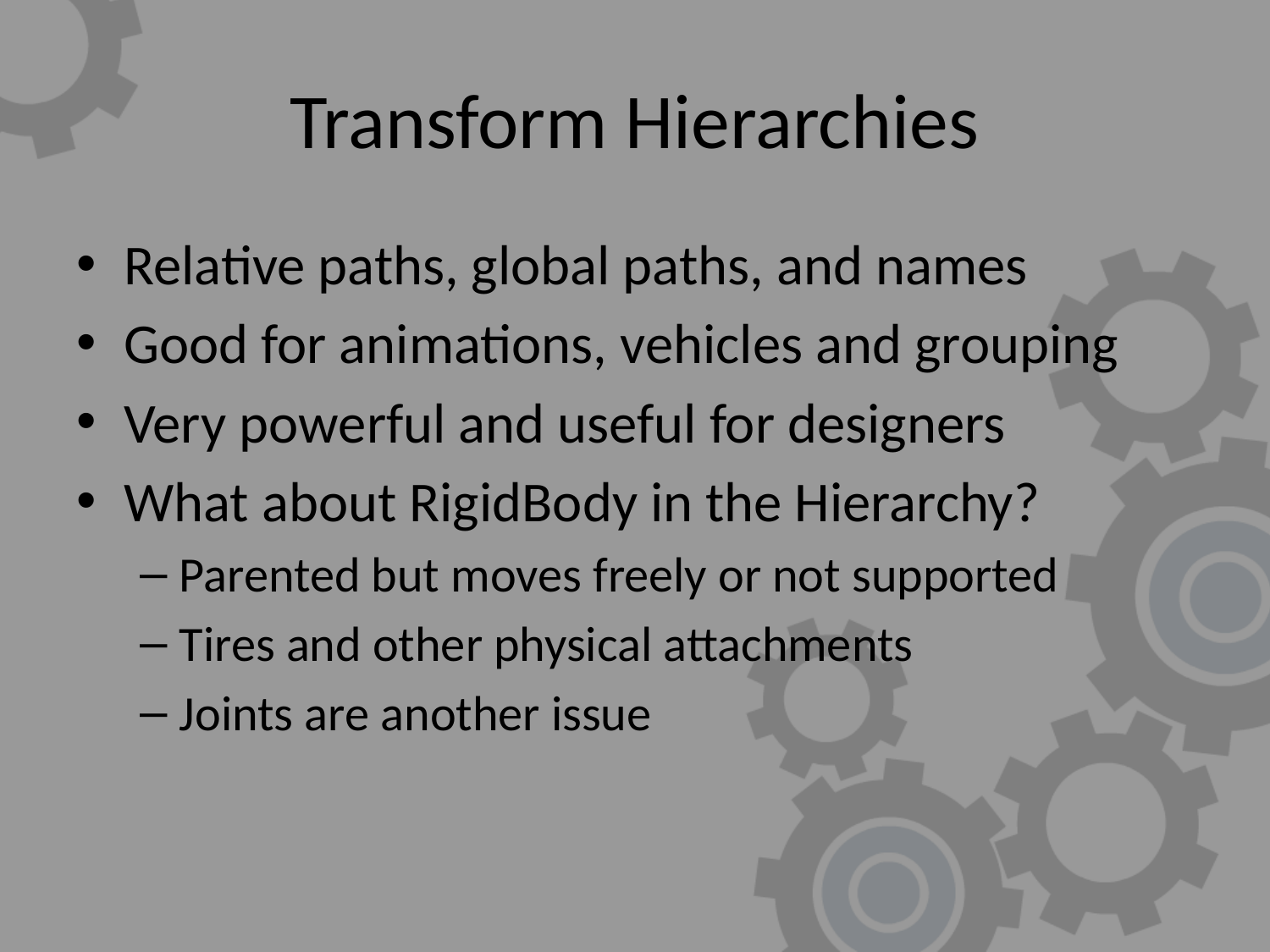

# Transform Hierarchies
Relative paths, global paths, and names
Good for animations, vehicles and grouping
Very powerful and useful for designers
What about RigidBody in the Hierarchy?
Parented but moves freely or not supported
Tires and other physical attachments
Joints are another issue